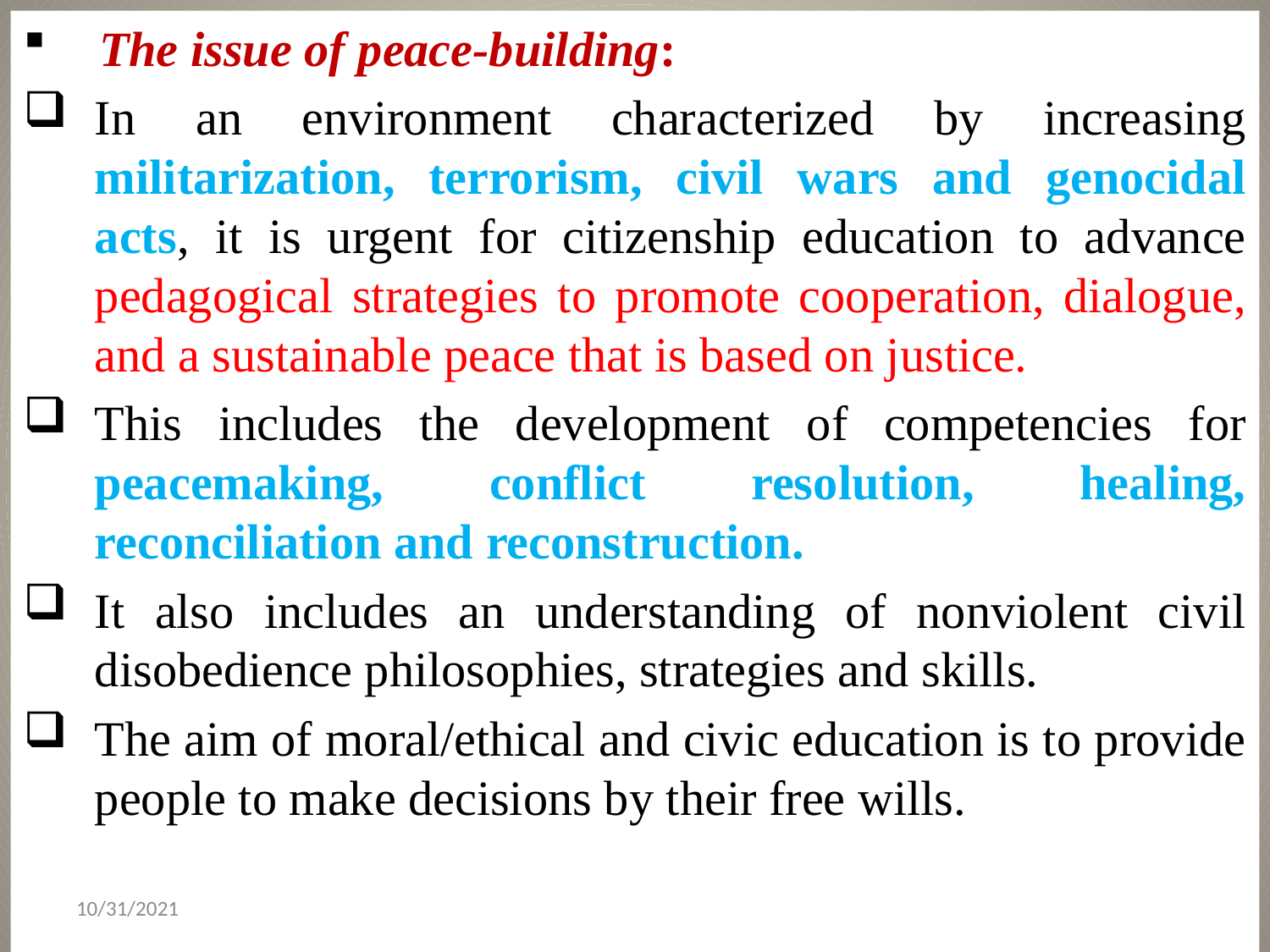

The issue of peace-building:
In an environment characterized by increasing militarization, terrorism, civil wars and genocidal acts, it is urgent for citizenship education to advance pedagogical strategies to promote cooperation, dialogue, and a sustainable peace that is based on justice.
This includes the development of competencies for peacemaking, conflict resolution, healing, reconciliation and reconstruction.
It also includes an understanding of nonviolent civil disobedience philosophies, strategies and skills.
The aim of moral/ethical and civic education is to provide people to make decisions by their free wills.
10/31/2021
22